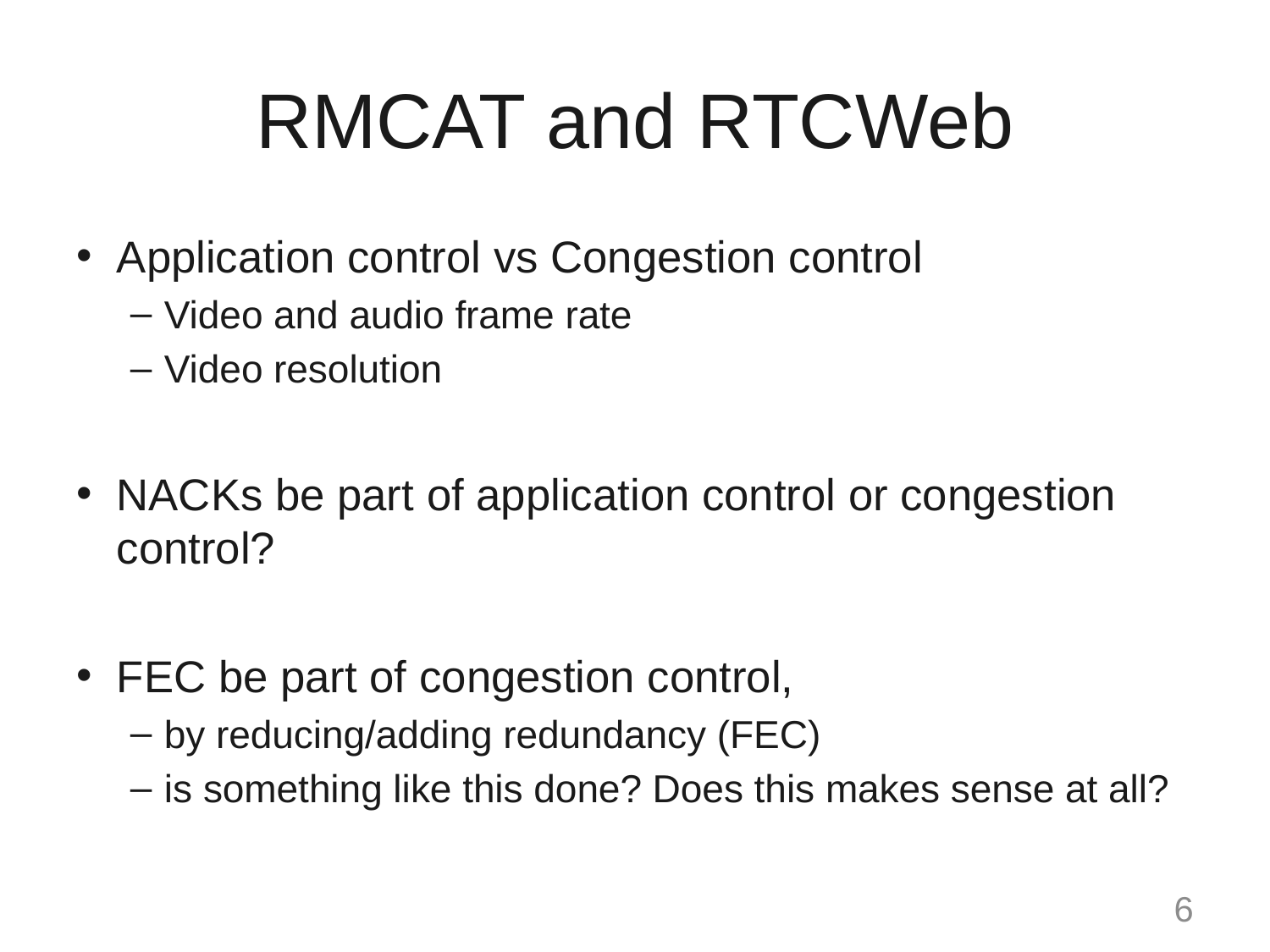

# RMCAT and RTCWeb
Application control vs Congestion control
Video and audio frame rate
Video resolution

NACKs be part of application control or congestion control?

FEC be part of congestion control,
by reducing/adding redundancy (FEC)
is something like this done? Does this makes sense at all?

6